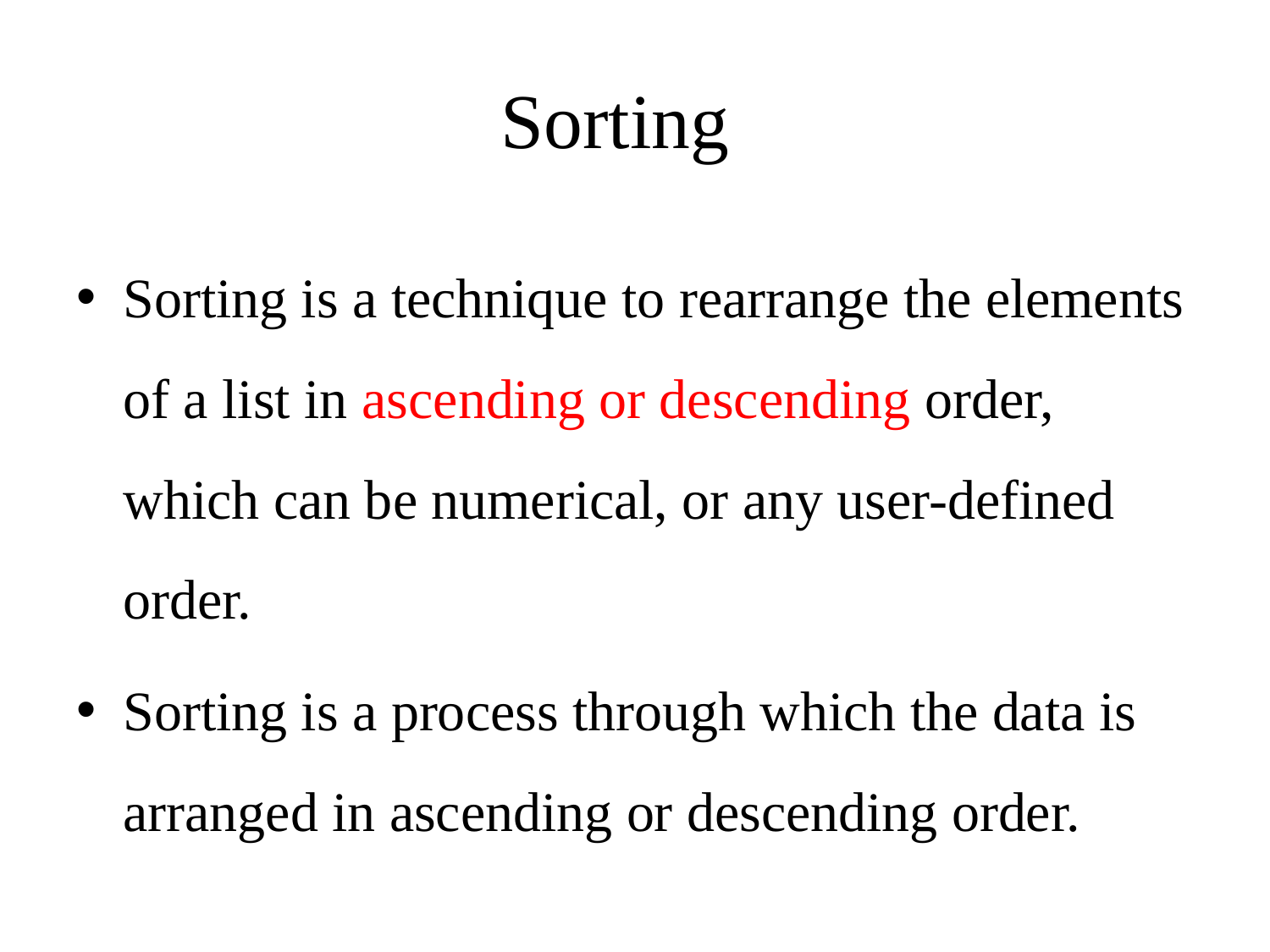

# Sorting
Sorting is a technique to rearrange the elements of a list in ascending or descending order, which can be numerical, or any user-defined order.
Sorting is a process through which the data is arranged in ascending or descending order.